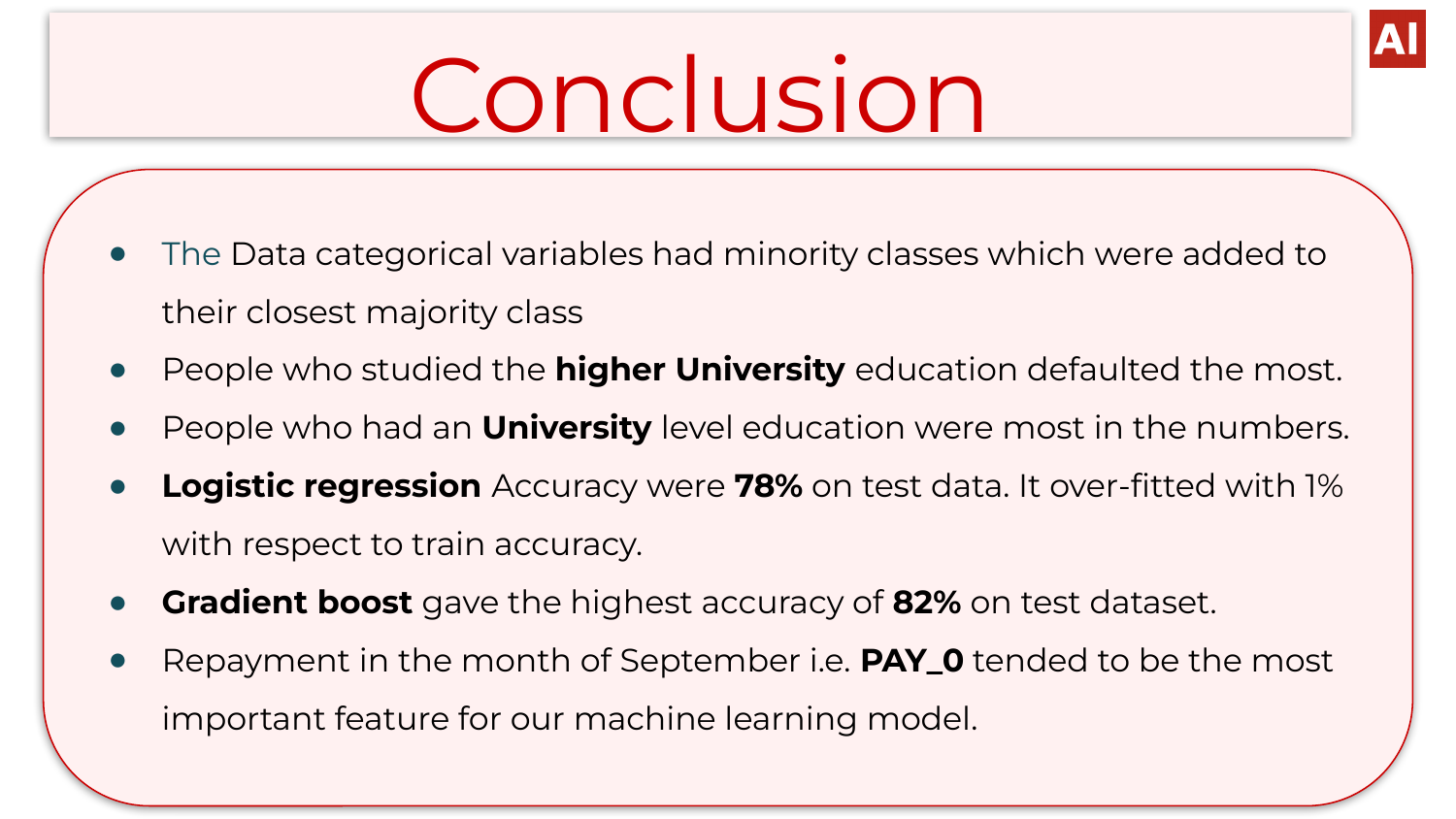

Conclusion

The Data categorical variables had minority classes which were added to their closest majority class
People who studied the higher University education defaulted the most.
People who had an University level education were most in the numbers.
Logistic regression Accuracy were 78% on test data. It over-fitted with 1% with respect to train accuracy.
Gradient boost gave the highest accuracy of 82% on test dataset.
Repayment in the month of September i.e. PAY_0 tended to be the most important feature for our machine learning model.